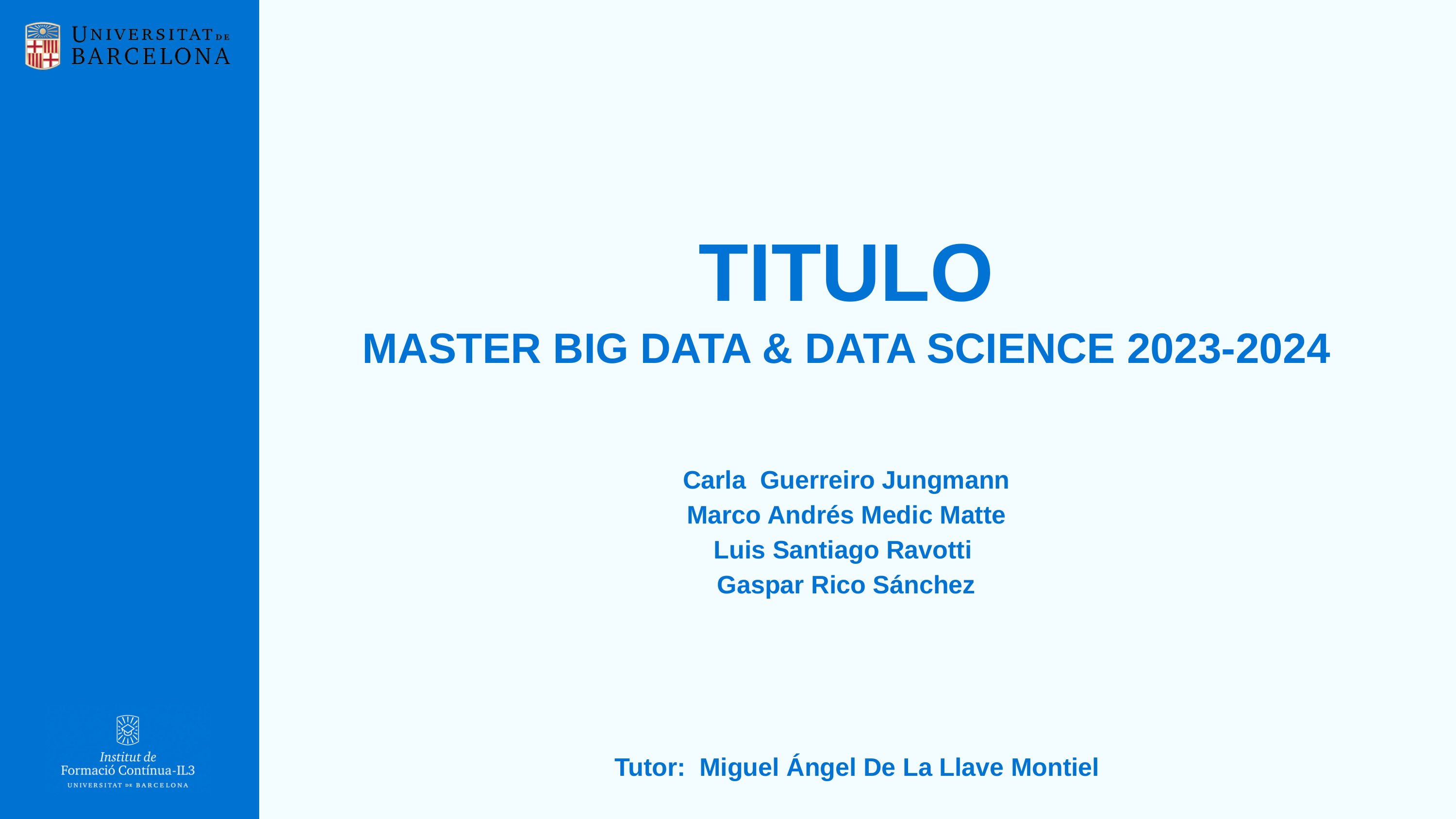

TITULO
MASTER BIG DATA & DATA SCIENCE 2023-2024

Carla  Guerreiro Jungmann
Marco Andrés Medic Matte
Luis Santiago Ravotti
Gaspar Rico Sánchez

Tutor:  Miguel Ángel De La Llave Montiel